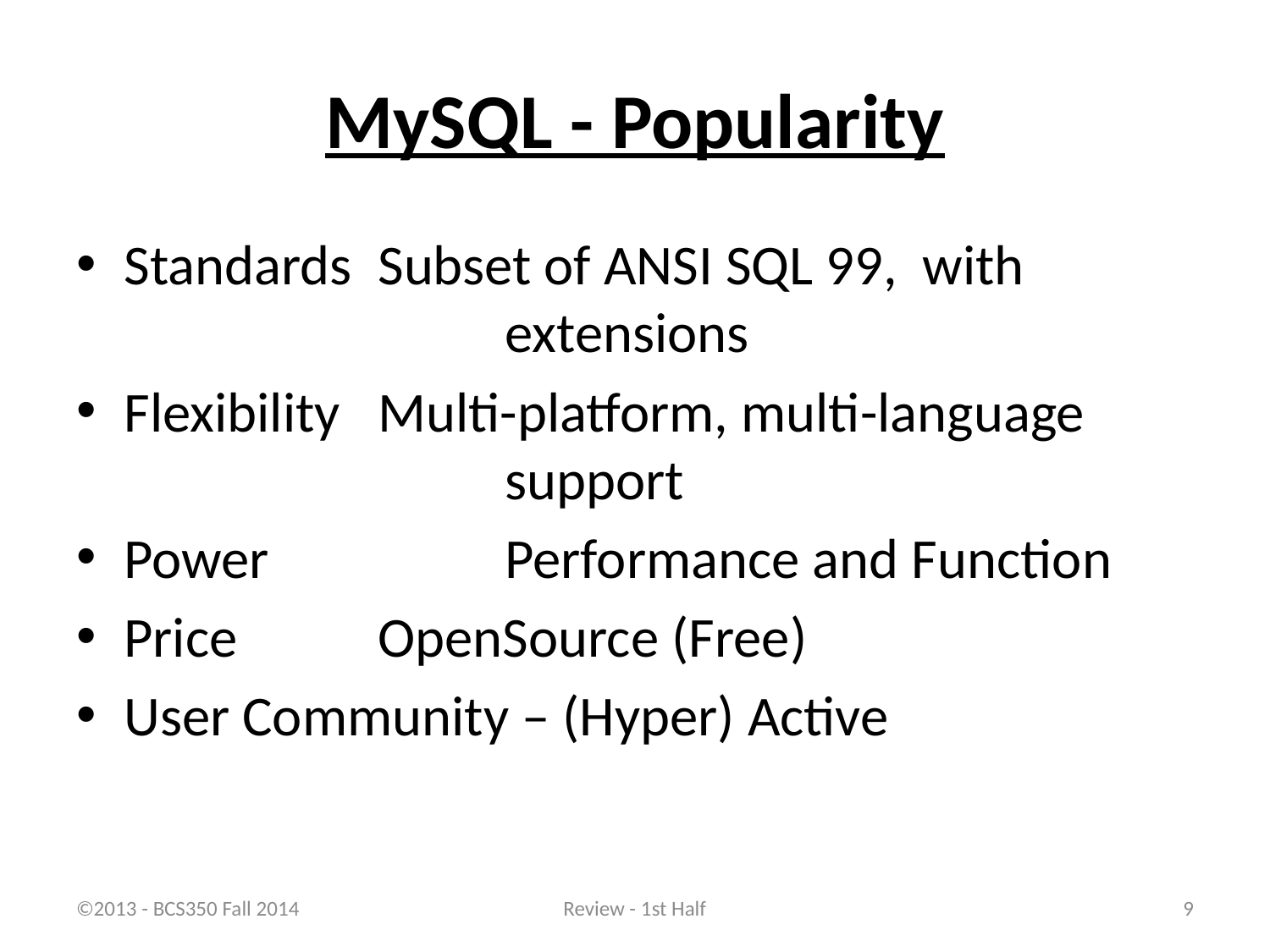

# MySQL - Popularity
Standards	Subset of ANSI SQL 99,  with 				extensions
Flexibility	Multi-platform, multi-language 				support
Power		Performance and Function
Price		OpenSource (Free)
User Community – (Hyper) Active
©2013 - BCS350 Fall 2014
Review - 1st Half
9